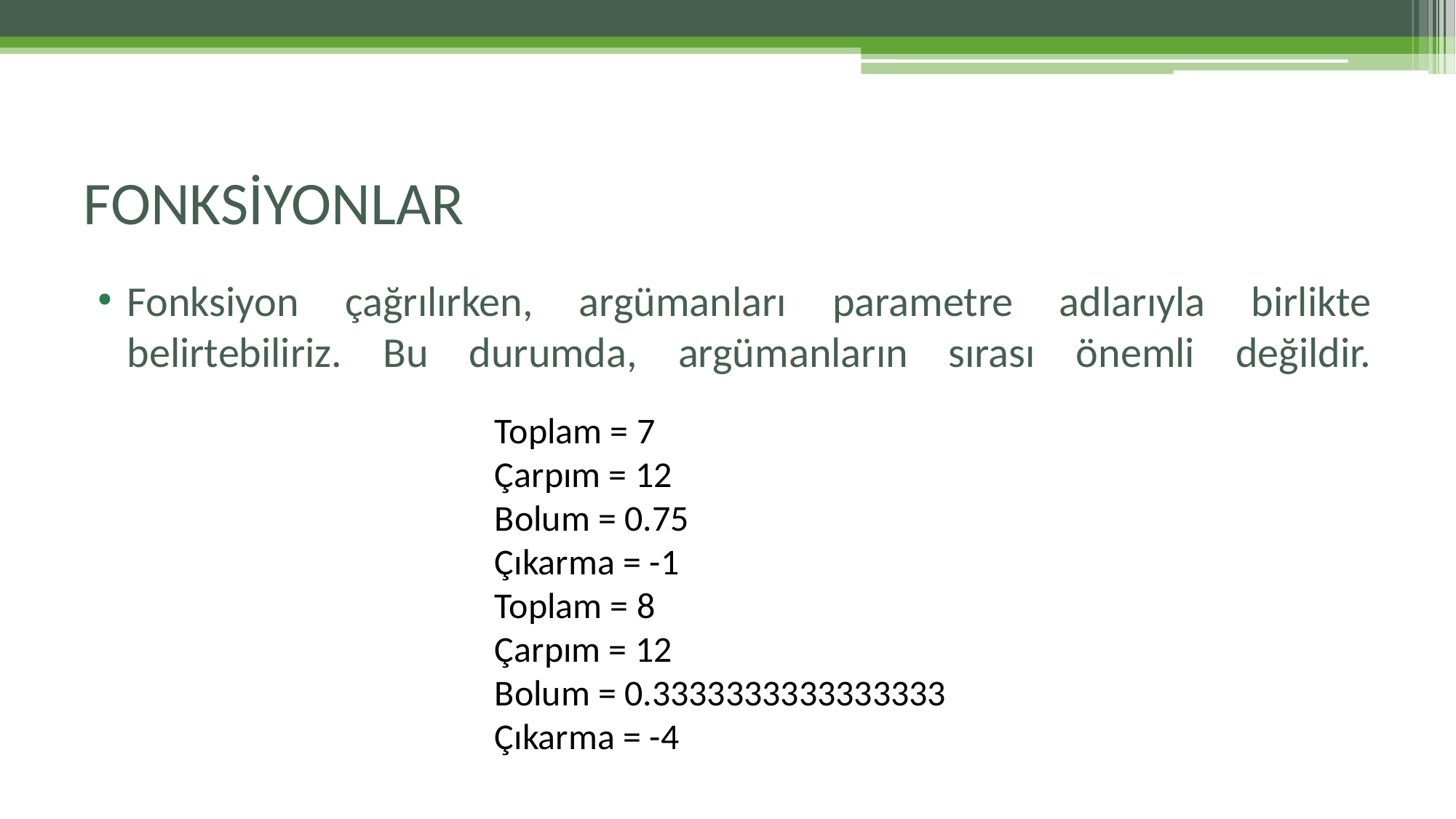

# FONKSİYONLAR
Fonksiyon çağrılırken, argümanları parametre adlarıyla birlikte belirtebiliriz. Bu durumda, argümanların sırası önemli değildir.
Toplam = 7
Çarpım = 12
Bolum = 0.75
Çıkarma = -1
Toplam = 8
Çarpım = 12
Bolum = 0.3333333333333333
Çıkarma = -4